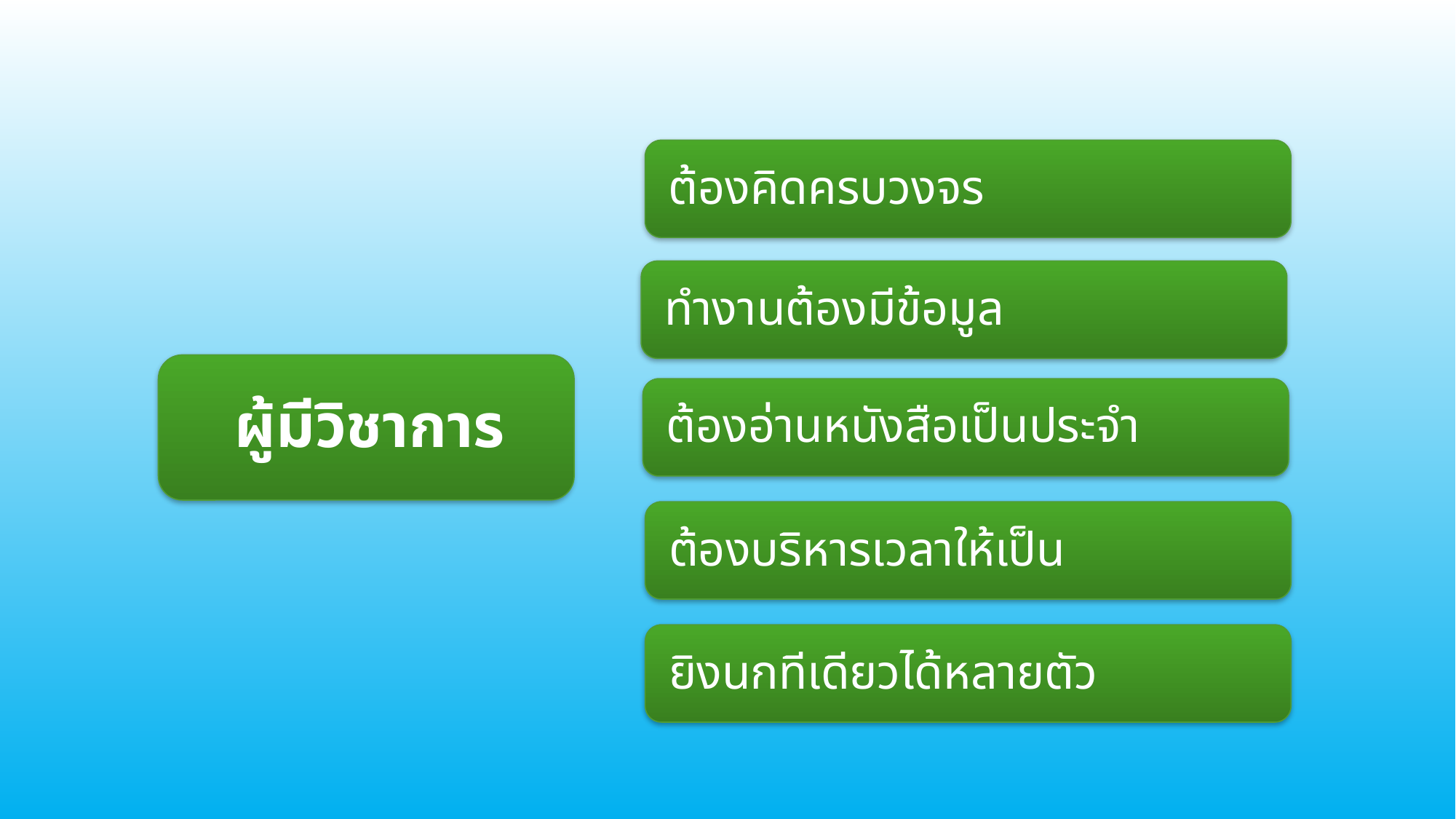

ต้องคิดครบวงจร
ทำงานต้องมีข้อมูล
ผู้มีวิชาการ
ต้องอ่านหนังสือเป็นประจำ
ต้องบริหารเวลาให้เป็น
ยิงนกทีเดียวได้หลายตัว